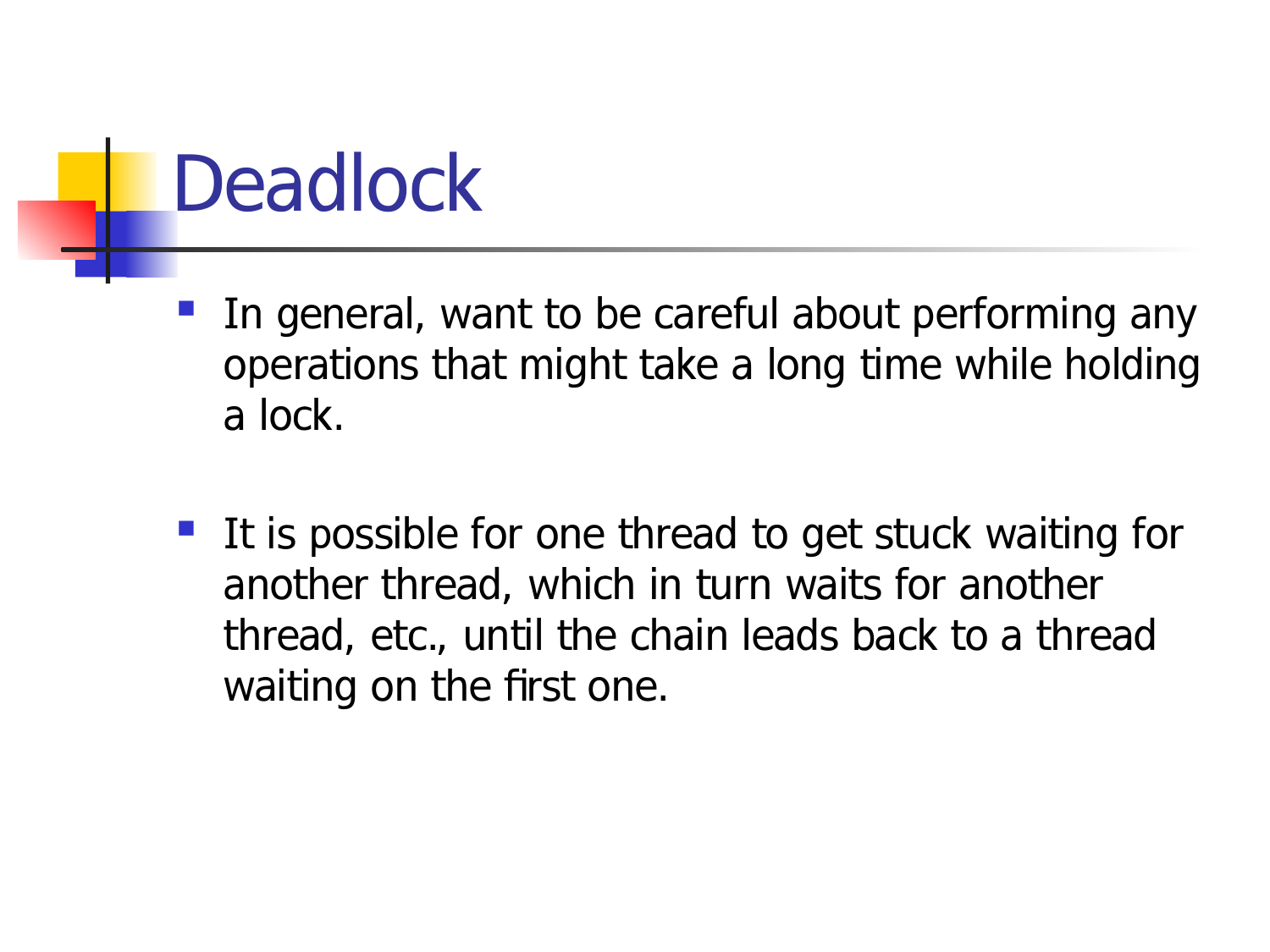

# Deadlock
In general, want to be careful about performing any operations that might take a long time while holding a lock.

It is possible for one thread to get stuck waiting for another thread, which in turn waits for another thread, etc., until the chain leads back to a thread waiting on the first one.